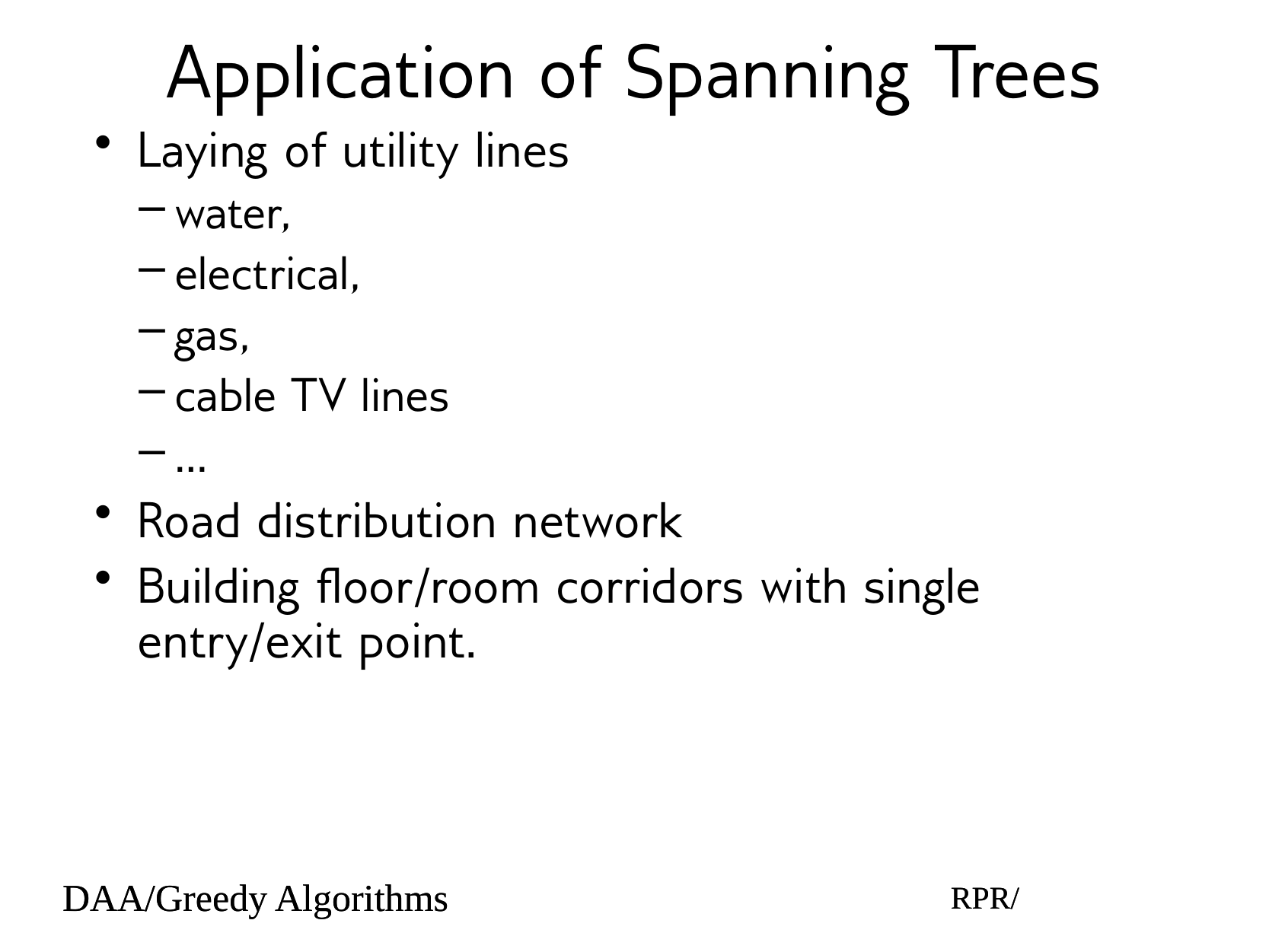

# Application of Spanning Trees
Laying of utility lines
water,
electrical,
gas,
cable TV lines
…
Road distribution network
Building floor/room corridors with single entry/exit point.
DAA/Greedy Algorithms
RPR/
4